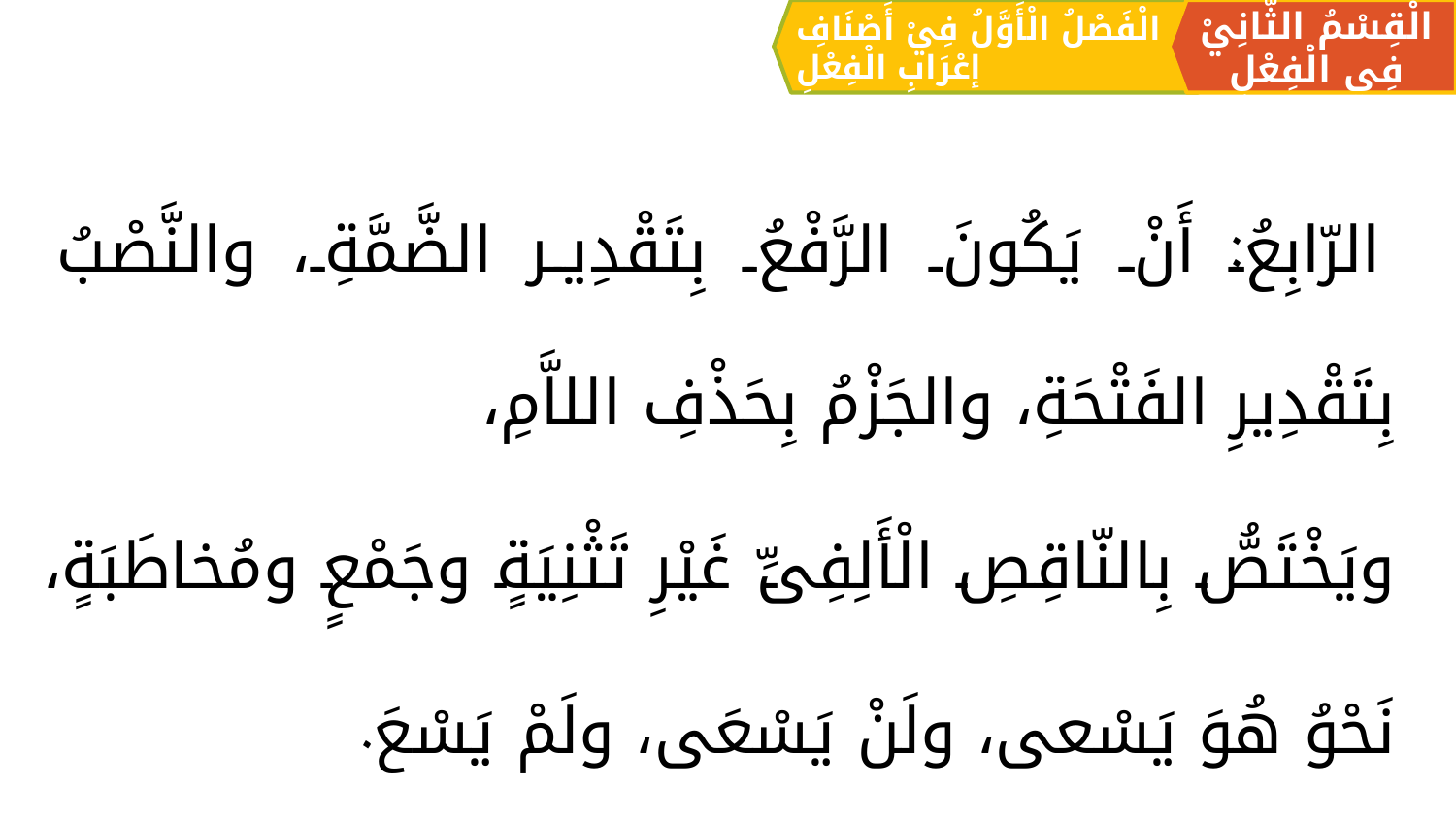

الْقِسْمُ الثَّانِيْ فِي الْفِعْلِ
الْفَصْلُ الْأَوَّلُ فِيْ أَصْنَافِ إعْرَابِ الْفِعْلِ
الرّابِعُ: أَنْ يَكُونَ الرَّفْعُ بِتَقْدِير الضَّمَّةِ، والنَّصْبُ بِتَقْدِيرِ الفَتْحَةِ، والجَزْمُ بِحَذْفِ اللاَّمِ،
ويَخْتَصُّ بِالنّاقِصِ الْأَلِفِىِّ غَيْرِ تَثْنِيَةٍ وجَمْعٍ ومُخاطَبَةٍ،
نَحْوُ هُوَ يَسْعى، ولَنْ يَسْعَى، ولَمْ يَسْعَ.